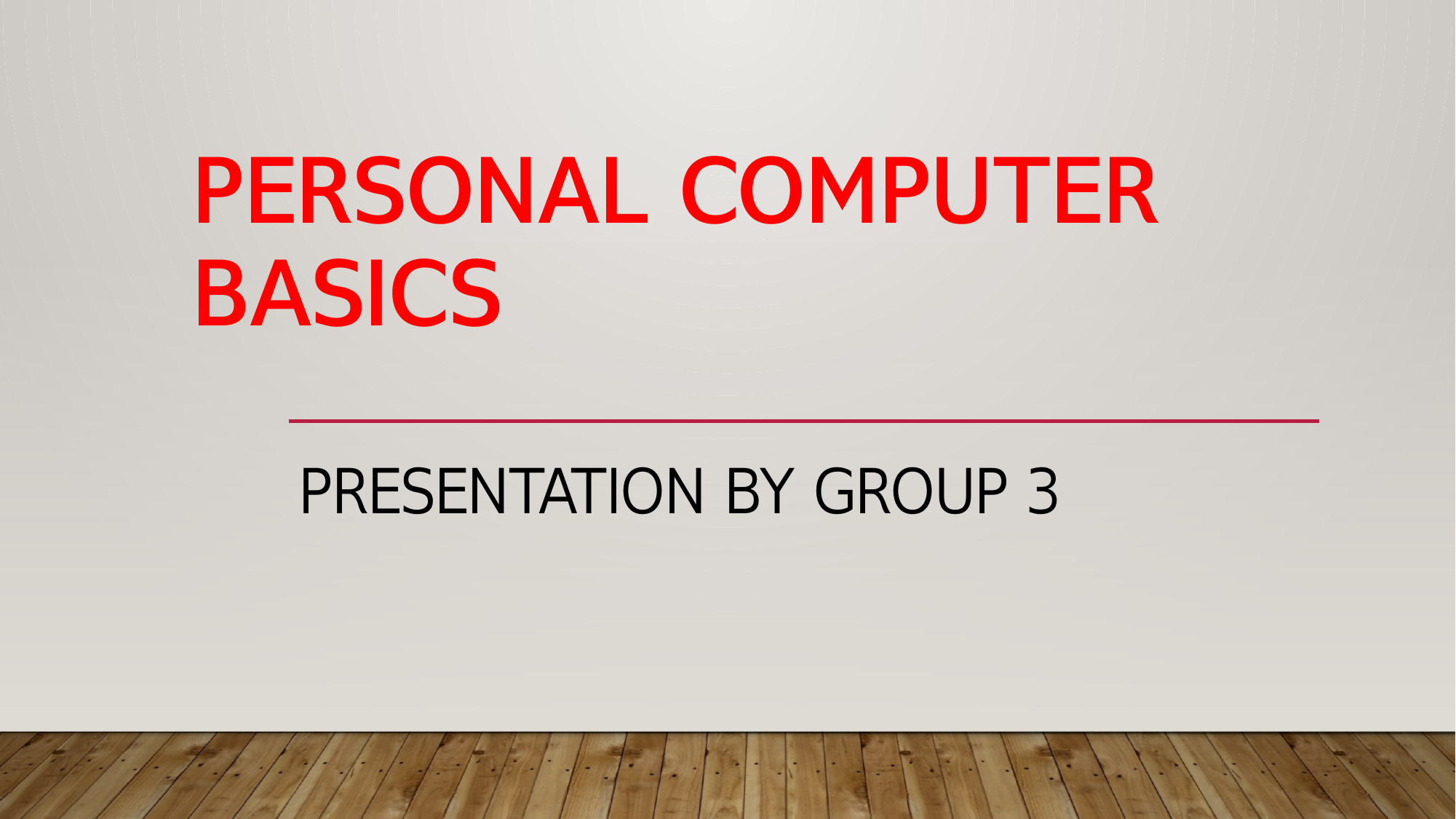

# Personal Computer Basics
Presentation by group 3